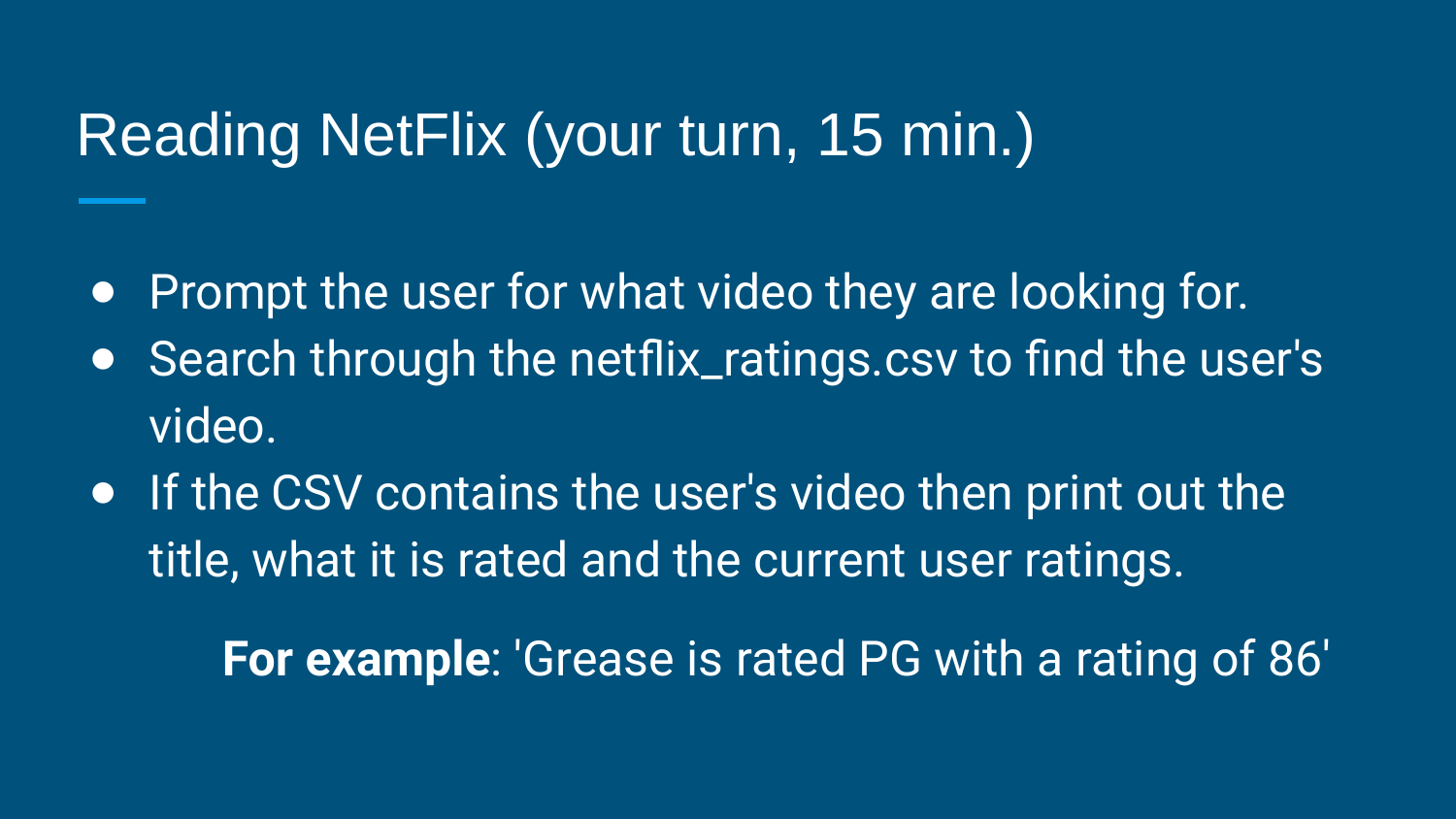

# Reading NetFlix (your turn, 15 min.)
Prompt the user for what video they are looking for.
Search through the netflix_ratings.csv to find the user's video.
If the CSV contains the user's video then print out the title, what it is rated and the current user ratings.
For example: 'Grease is rated PG with a rating of 86'